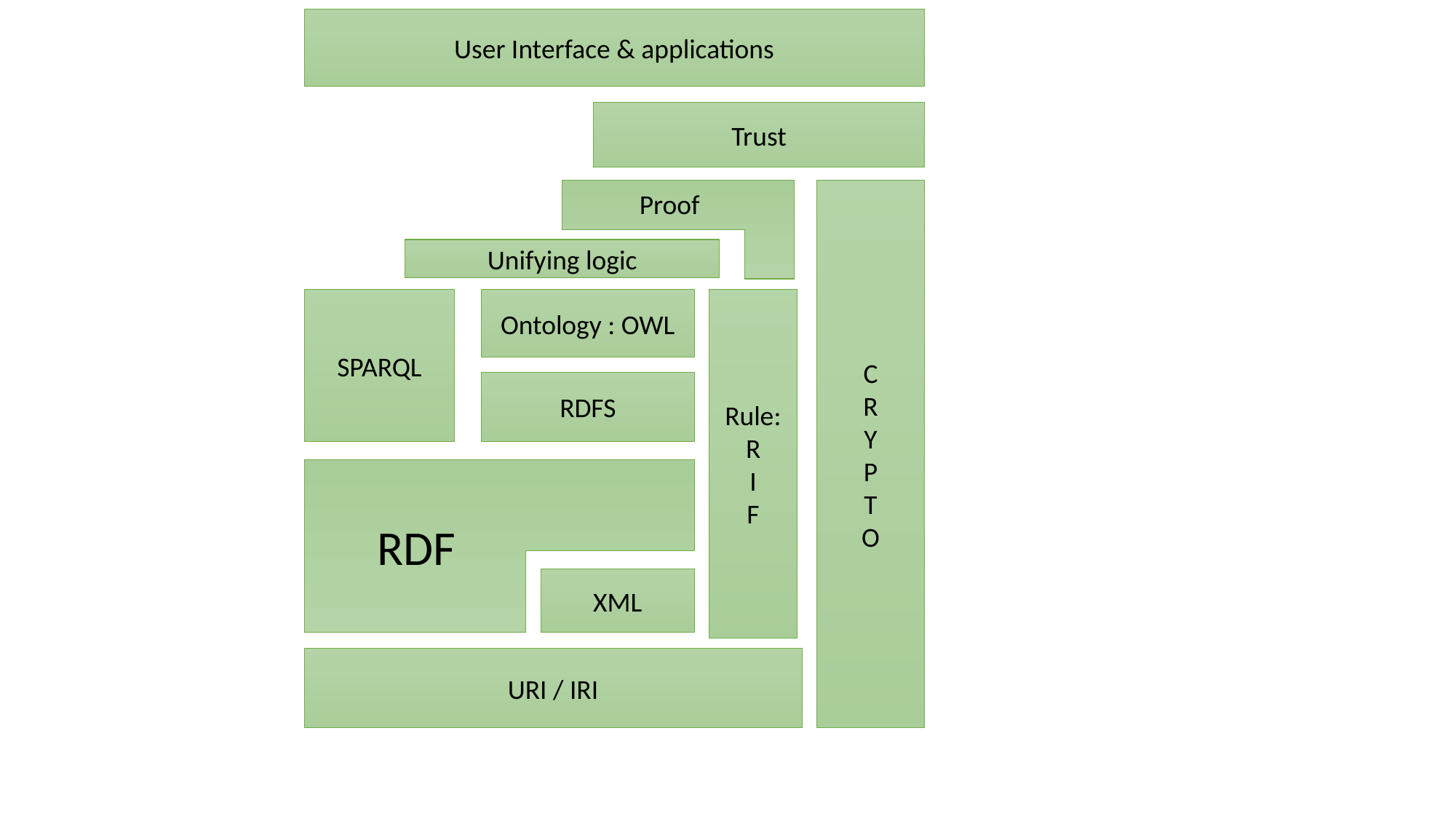

User Interface & applications
Trust

C
R
Y
P
T
O
Proof
Unifying logic
SPARQL
Ontology : OWL
Rule:
R
I
F
RDFS

RDF
XML
URI / IRI